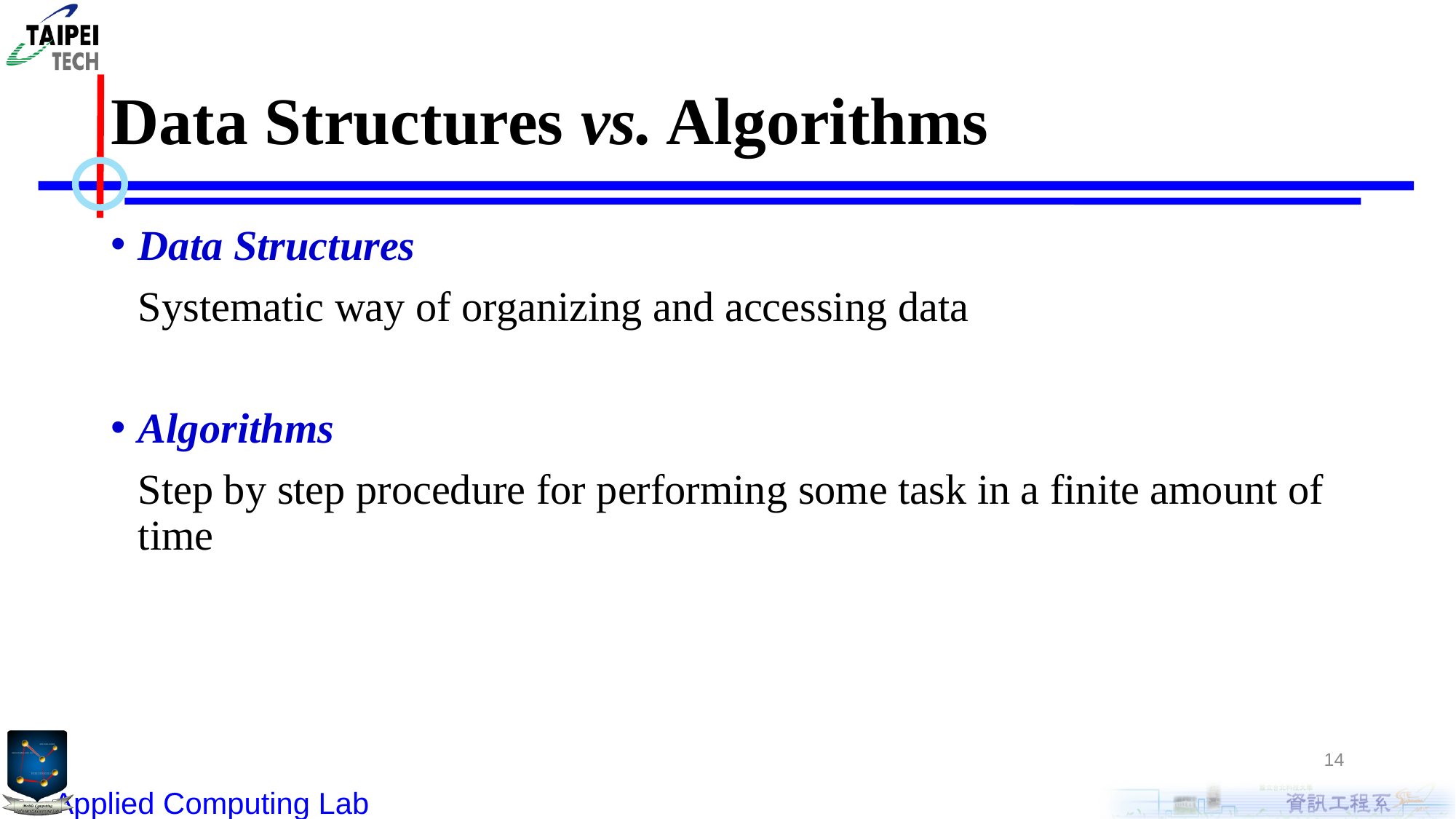

# Data Structures vs. Algorithms
Data Structures
	Systematic way of organizing and accessing data

Algorithms
	Step by step procedure for performing some task in a finite amount of time

14